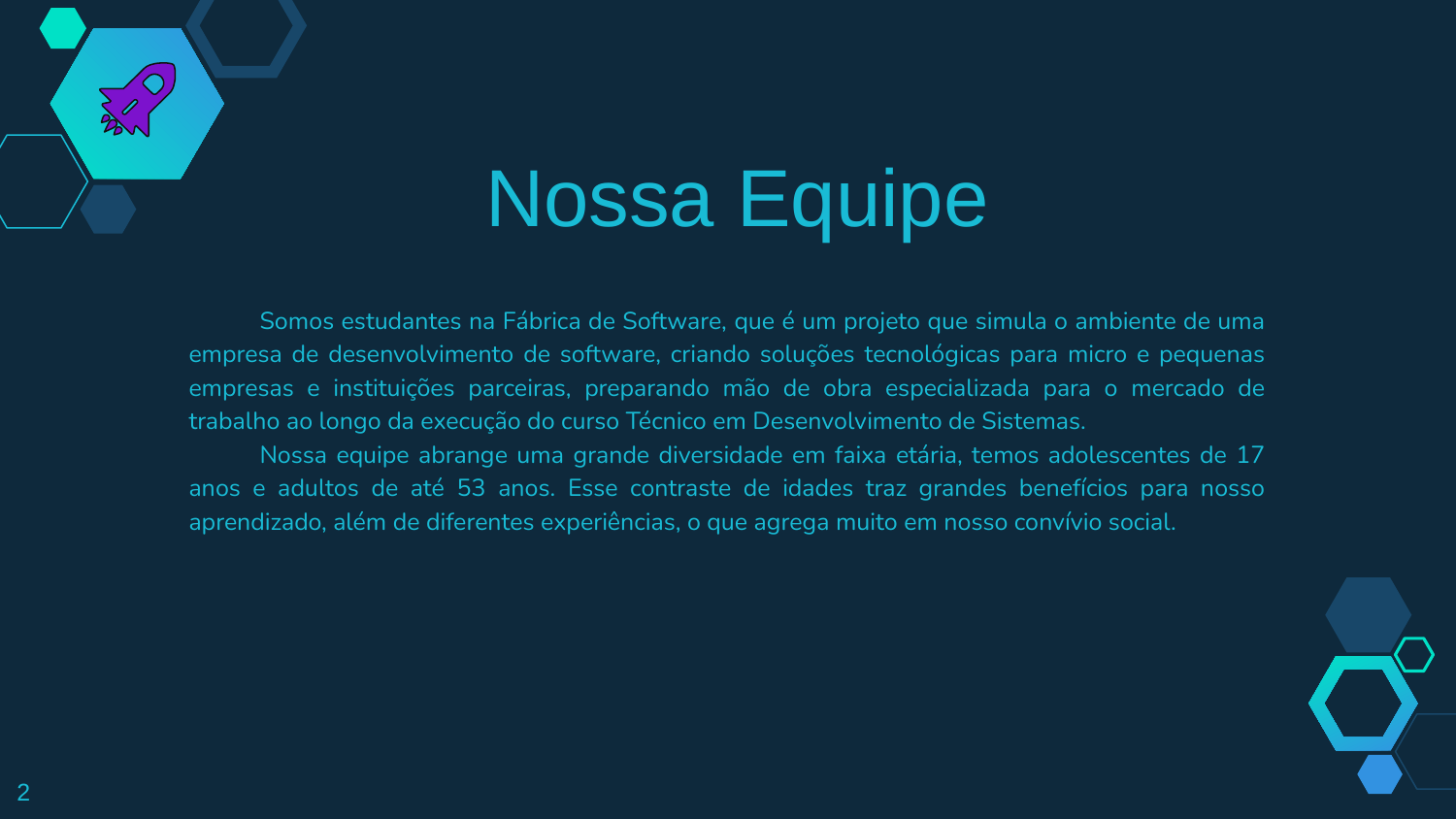

Nossa Equipe
Somos estudantes na Fábrica de Software, que é um projeto que simula o ambiente de uma empresa de desenvolvimento de software, criando soluções tecnológicas para micro e pequenas empresas e instituições parceiras, preparando mão de obra especializada para o mercado de trabalho ao longo da execução do curso Técnico em Desenvolvimento de Sistemas.
Nossa equipe abrange uma grande diversidade em faixa etária, temos adolescentes de 17 anos e adultos de até 53 anos. Esse contraste de idades traz grandes benefícios para nosso aprendizado, além de diferentes experiências, o que agrega muito em nosso convívio social.

2